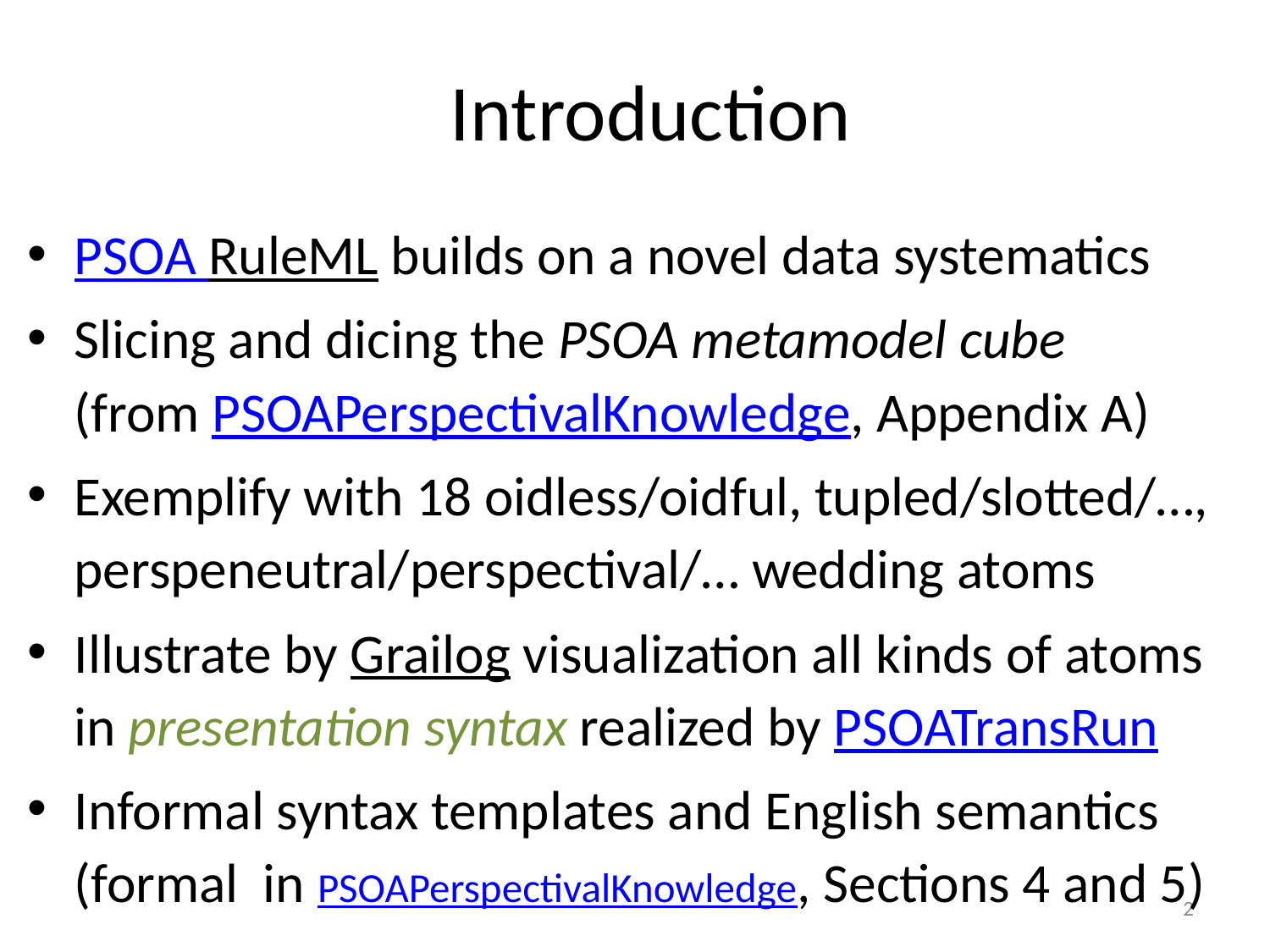

# Introduction
PSOA RuleML builds on a novel data systematics
Slicing and dicing the PSOA metamodel cube
(from PSOAPerspectivalKnowledge, Appendix A)
Exemplify with 18 oidless/oidful, tupled/slotted/…, perspeneutral/perspectival/… wedding atoms
Illustrate by Grailog visualization all kinds of atoms
in presentation syntax realized by PSOATransRun
Informal syntax templates and English semantics
(formal  in PSOAPerspectivalKnowledge, Sections 4 and 5)
2